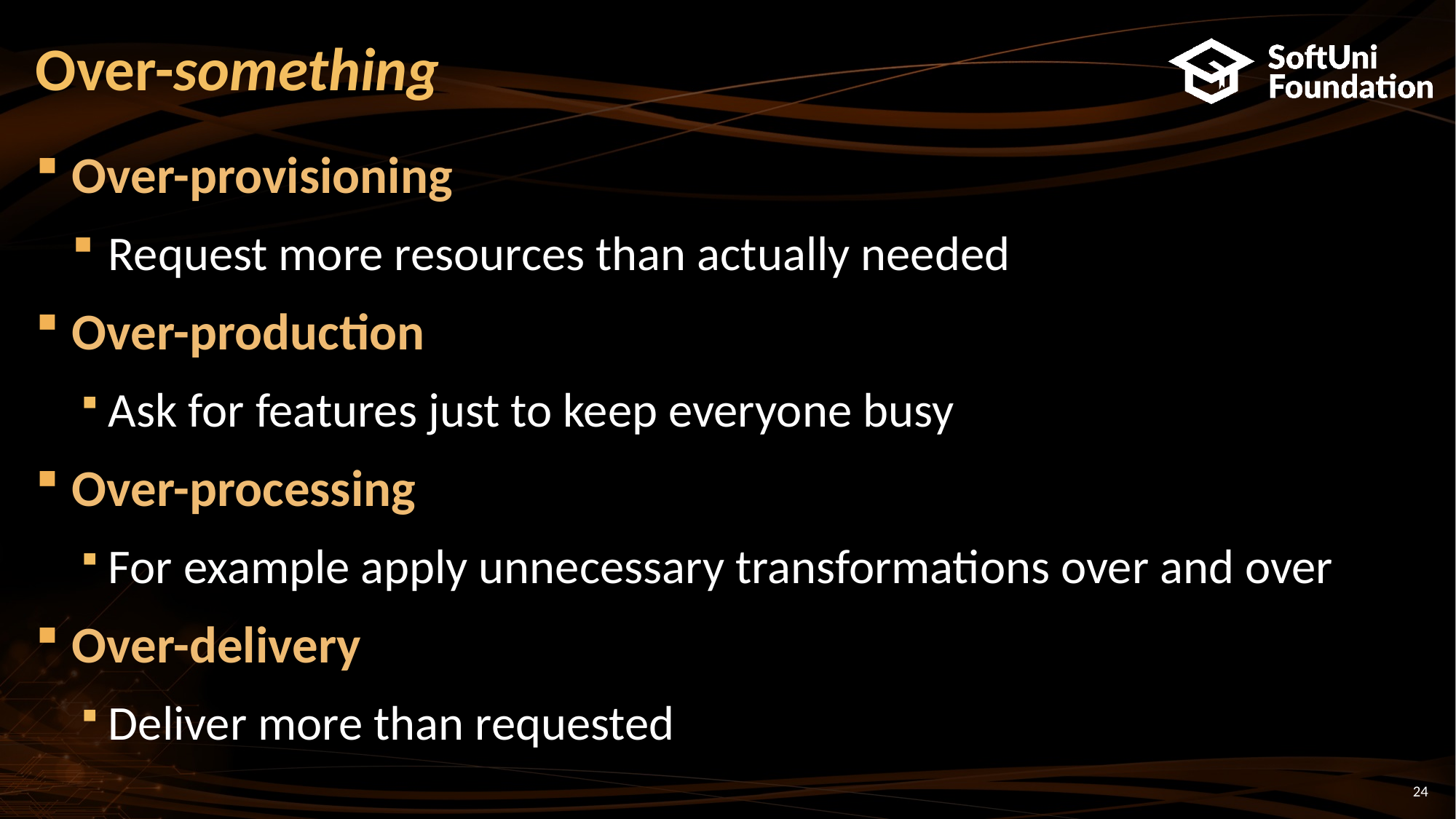

# Over-something
Over-provisioning
Request more resources than actually needed
Over-production
Ask for features just to keep everyone busy
Over-processing
For example apply unnecessary transformations over and over
Over-delivery
Deliver more than requested
24